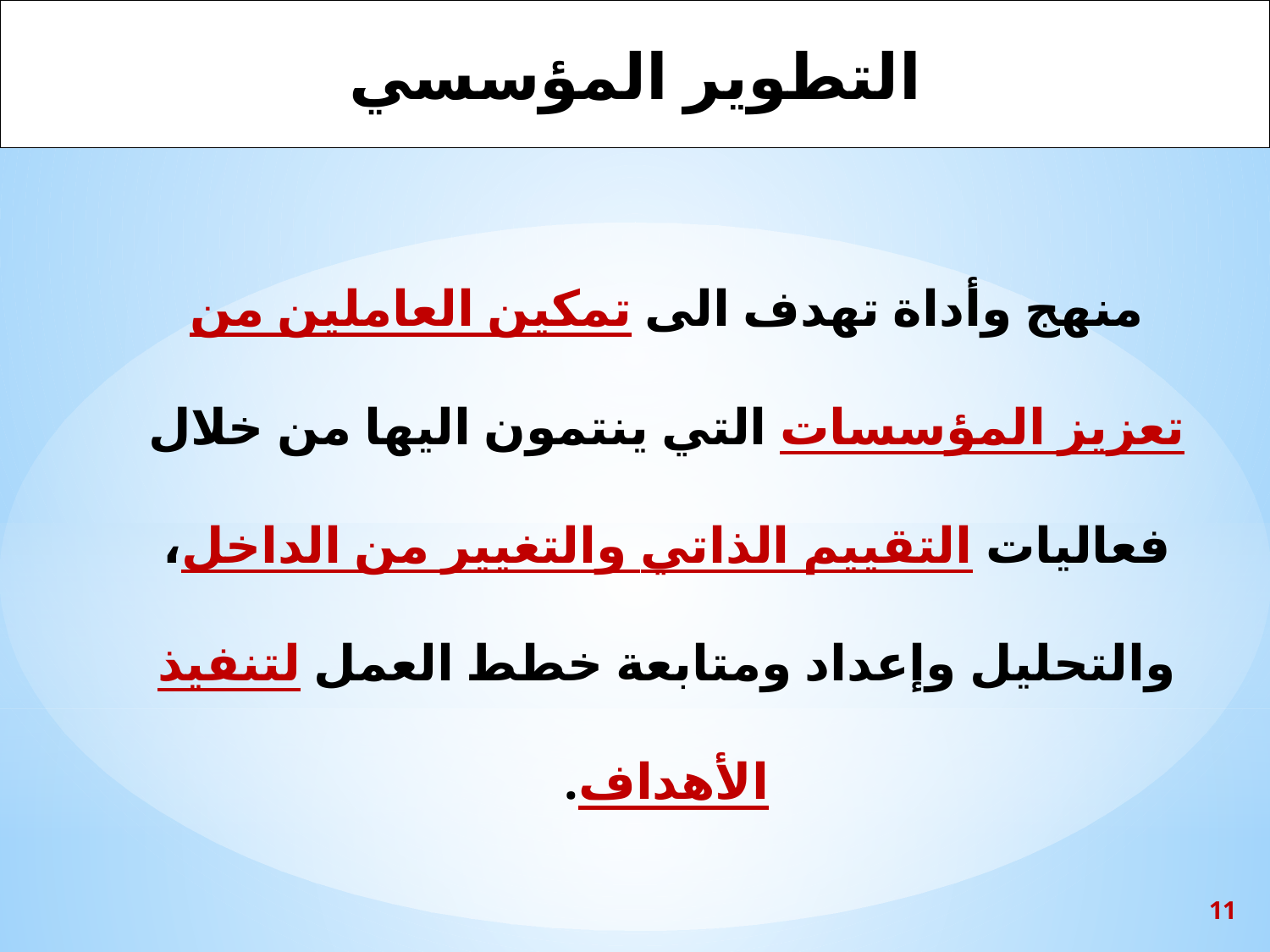

التطوير المؤسسي
منهج وأداة تهدف الى تمكين العاملين من تعزيز المؤسسات التي ينتمون اليها من خلال فعاليات التقييم الذاتي والتغيير من الداخل، والتحليل وإعداد ومتابعة خطط العمل لتنفيذ الأهداف.
11